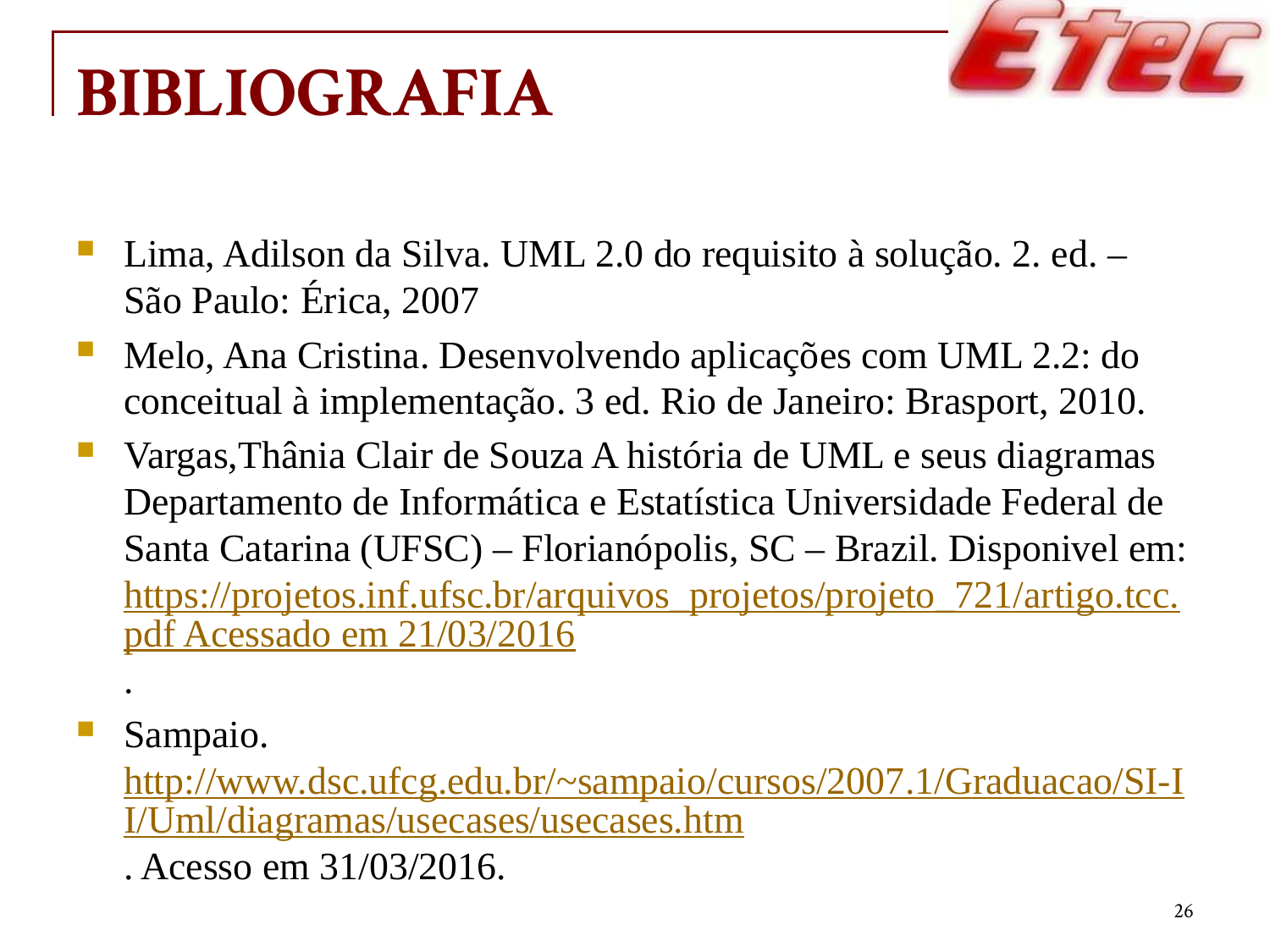

# Bibliografia
Lima, Adilson da Silva. UML 2.0 do requisito à solução. 2. ed. – São Paulo: Érica, 2007
Melo, Ana Cristina. Desenvolvendo aplicações com UML 2.2: do conceitual à implementação. 3 ed. Rio de Janeiro: Brasport, 2010.
Vargas,Thânia Clair de Souza A história de UML e seus diagramas Departamento de Informática e Estatística Universidade Federal de Santa Catarina (UFSC) – Florianópolis, SC – Brazil. Disponivel em: https://projetos.inf.ufsc.br/arquivos_projetos/projeto_721/artigo.tcc.pdf Acessado em 21/03/2016.
Sampaio. http://www.dsc.ufcg.edu.br/~sampaio/cursos/2007.1/Graduacao/SI-II/Uml/diagramas/usecases/usecases.htm. Acesso em 31/03/2016.

26